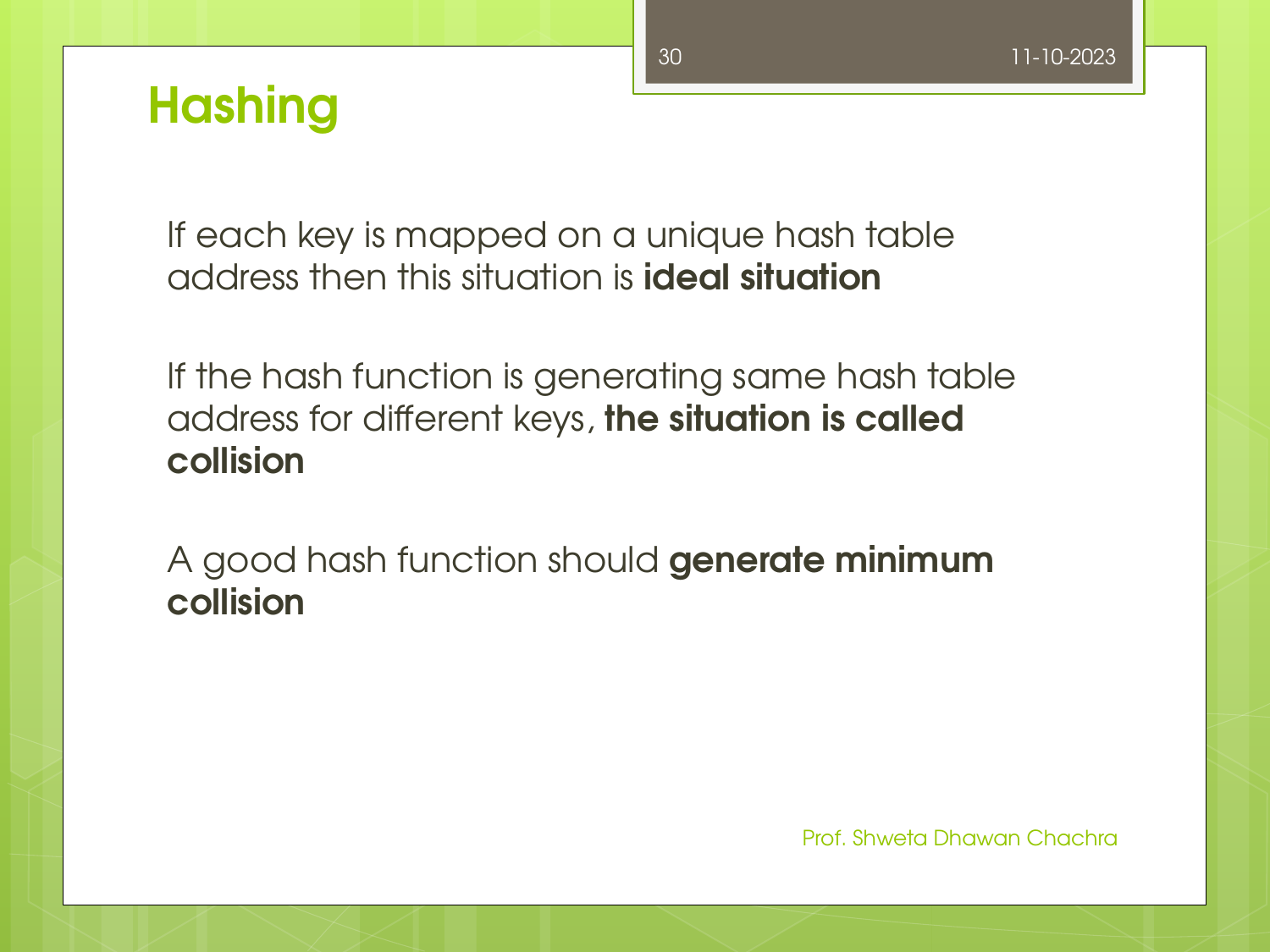

30
11-10-2023
# Hashing
If each key is mapped on a unique hash table address then this situation is ideal situation

If the hash function is generating same hash table address for different keys, the situation is called collision

A good hash function should generate minimum collision
Prof. Shweta Dhawan Chachra